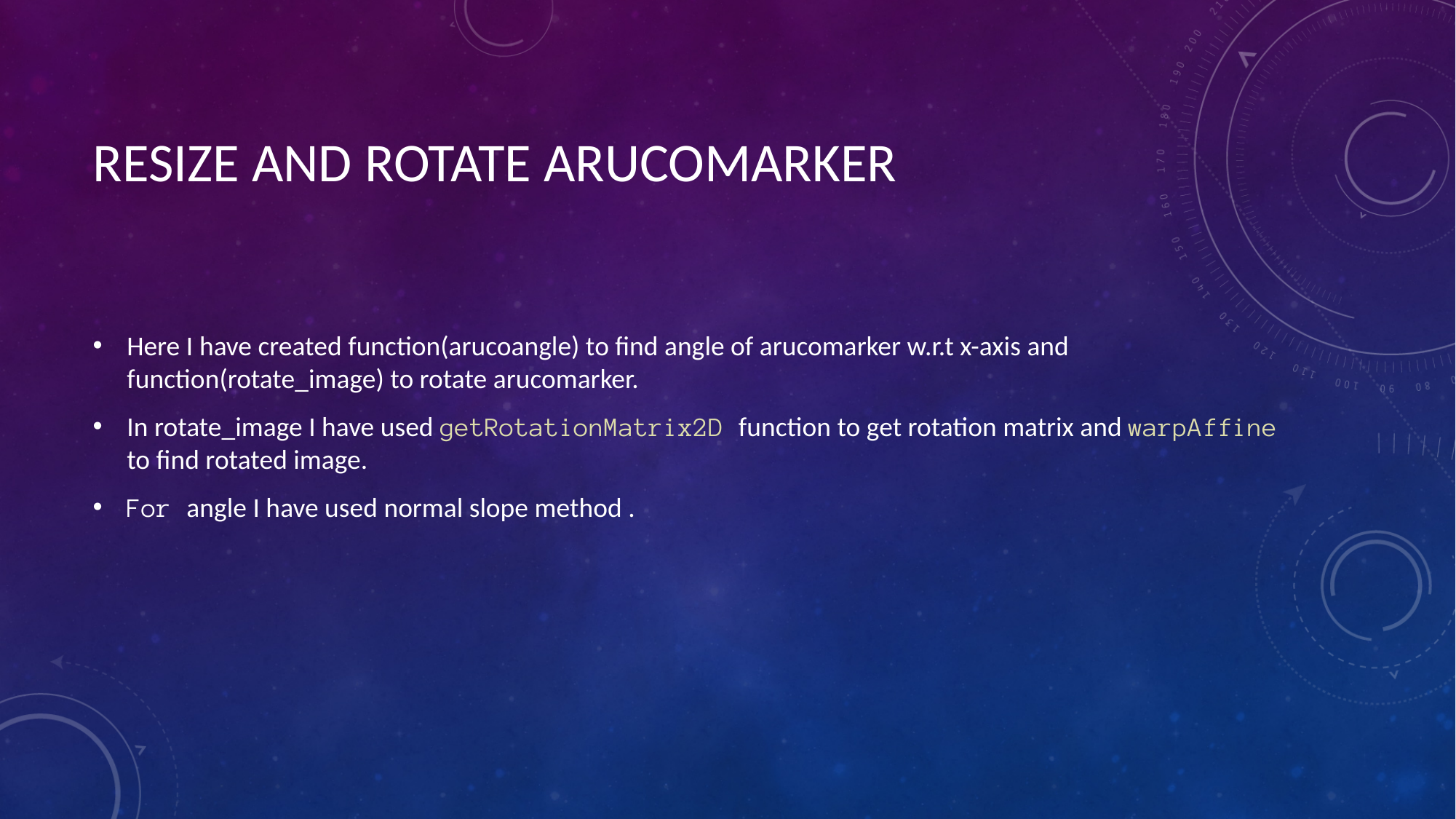

# Resize and rotate arucomarker
Here I have created function(arucoangle) to find angle of arucomarker w.r.t x-axis and function(rotate_image) to rotate arucomarker.
In rotate_image I have used getRotationMatrix2D function to get rotation matrix and warpAffine to find rotated image.
For angle I have used normal slope method .